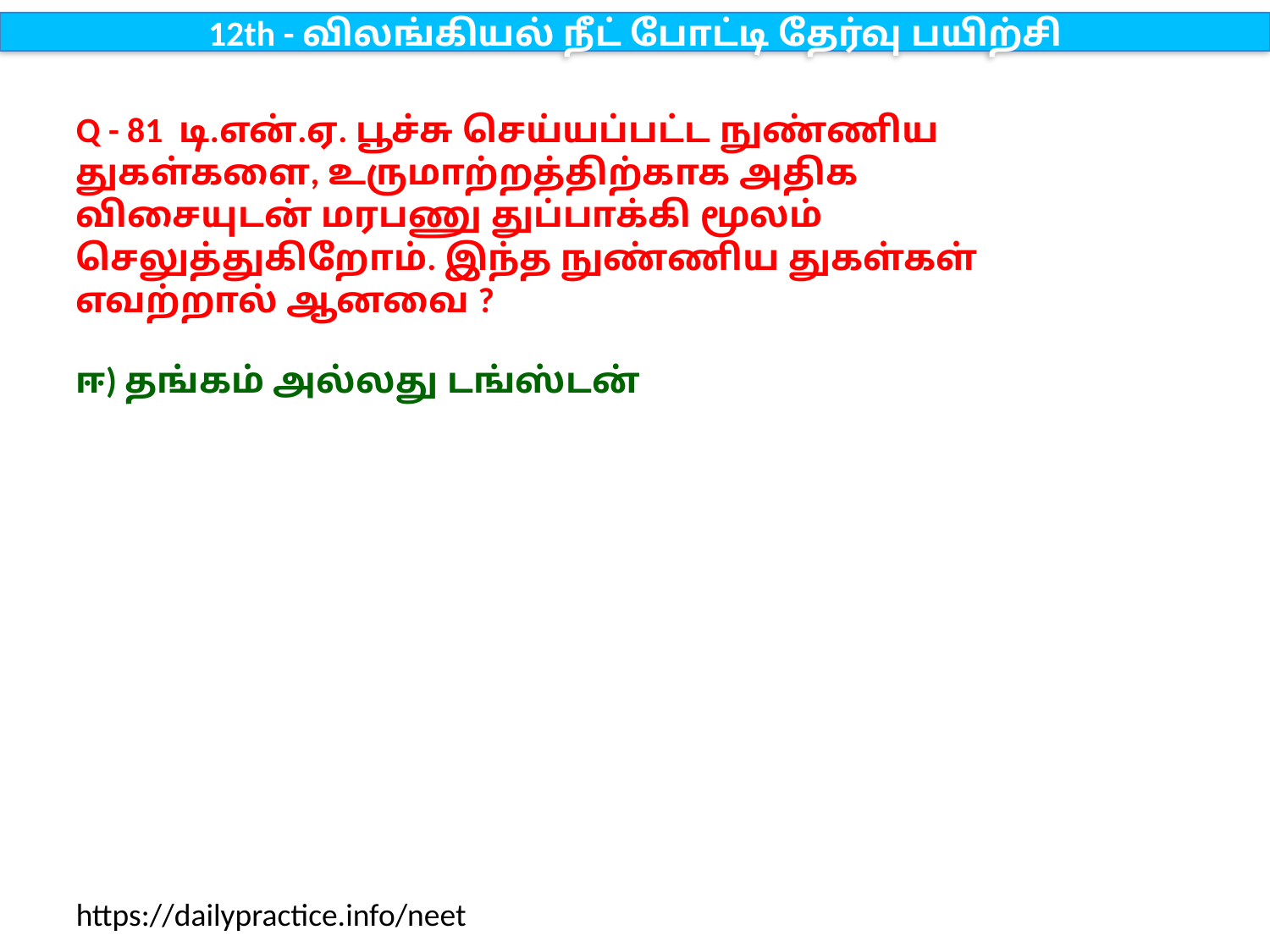

12th - விலங்கியல் நீட் போட்டி தேர்வு பயிற்சி

Q - 81  டி.என்.ஏ. பூச்சு செய்யப்பட்ட நுண்ணிய துகள்களை, உருமாற்றத்திற்காக அதிக விசையுடன் மரபணு துப்பாக்கி மூலம் செலுத்துகிறோம். இந்த நுண்ணிய துகள்கள் எவற்றால் ஆனவை ?

ஈ) தங்கம் அல்லது டங்ஸ்டன்
https://dailypractice.info/neet